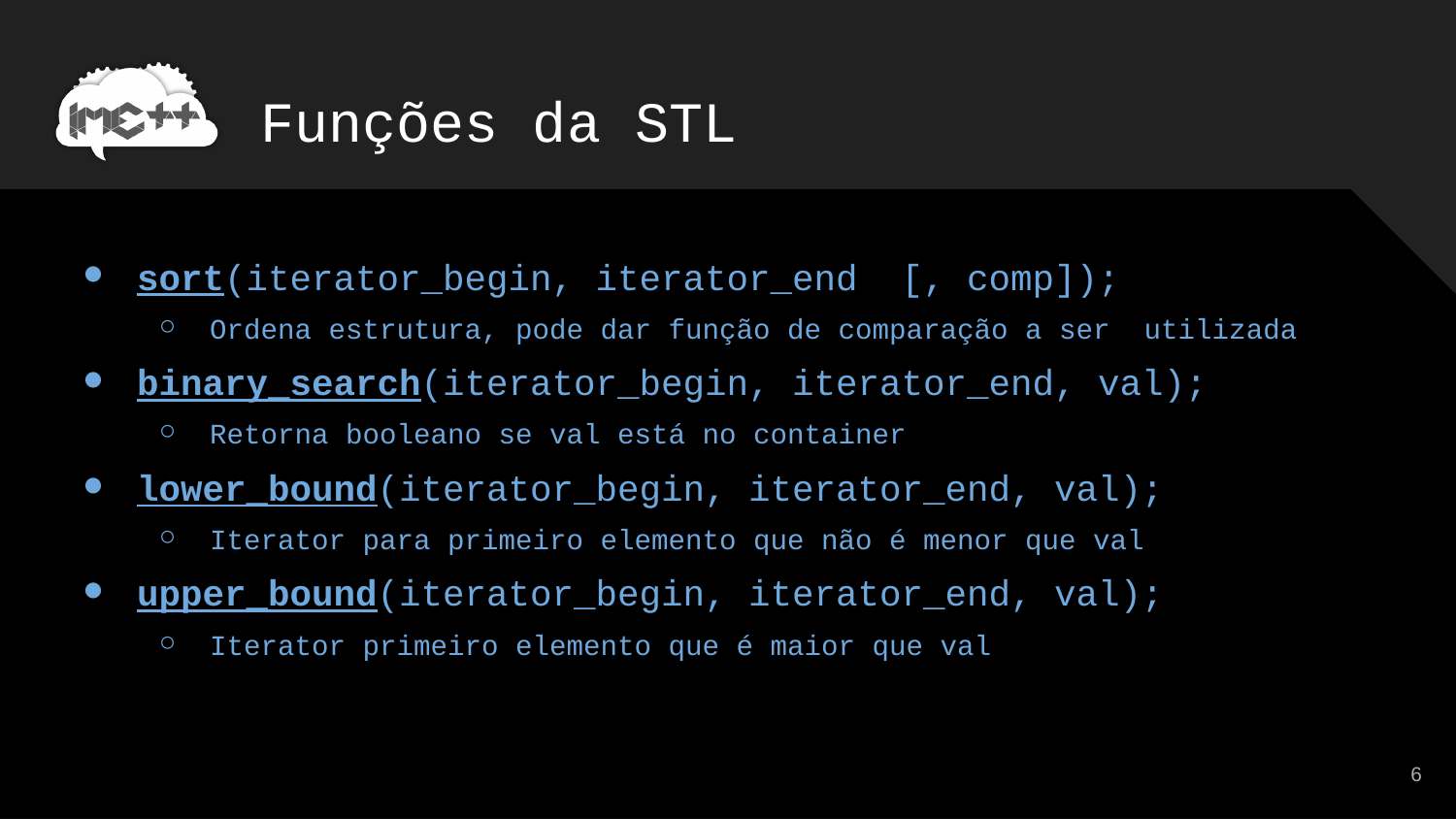

# Funções da STL
sort(iterator_begin, iterator_end  [, comp]);
Ordena estrutura, pode dar função de comparação a ser  utilizada
binary_search(iterator_begin, iterator_end, val);
Retorna booleano se val está no container
lower_bound(iterator_begin, iterator_end, val);
Iterator para primeiro elemento que não é menor que val
upper_bound(iterator_begin, iterator_end, val);
Iterator primeiro elemento que é maior que val

6